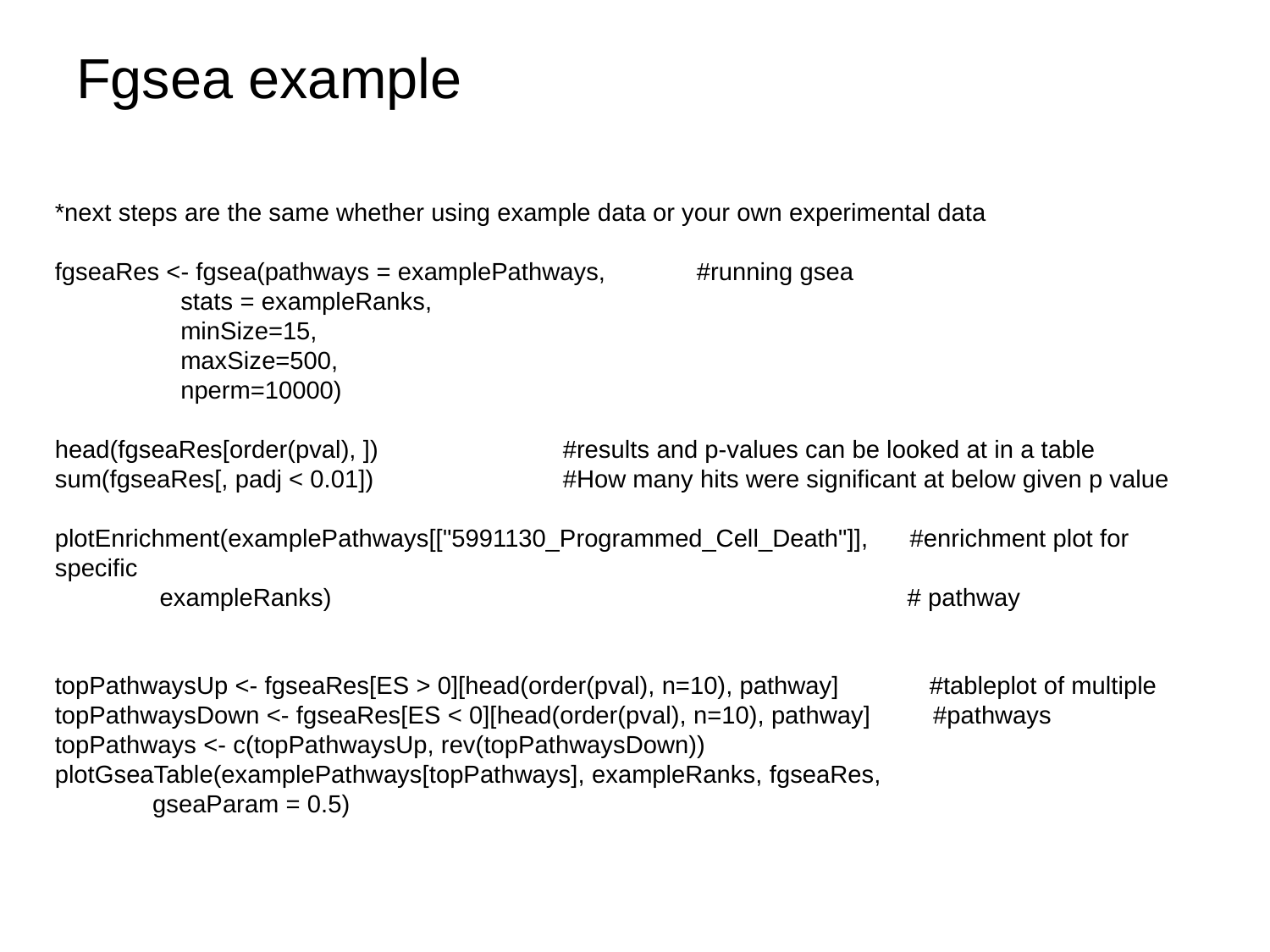

Fgsea example
*next steps are the same whether using example data or your own experimental data

fgseaRes <- fgsea(pathways = examplePathways, 	 #running gsea
                  stats = exampleRanks,
                  minSize=15,
                  maxSize=500,
                  nperm=10000)

head(fgseaRes[order(pval), ]) 		#results and p-values can be looked at in a table
sum(fgseaRes[, padj < 0.01])		#How many hits were significant at below given p value

plotEnrichment(examplePathways[["5991130_Programmed_Cell_Death"]],      #enrichment plot for specific
               exampleRanks)				             # pathway

topPathwaysUp <- fgseaRes[ES > 0][head(order(pval), n=10), pathway]             #tableplot of multiple
topPathwaysDown <- fgseaRes[ES < 0][head(order(pval), n=10), pathway]         #pathways
topPathways <- c(topPathwaysUp, rev(topPathwaysDown))
plotGseaTable(examplePathways[topPathways], exampleRanks, fgseaRes,
              gseaParam = 0.5)